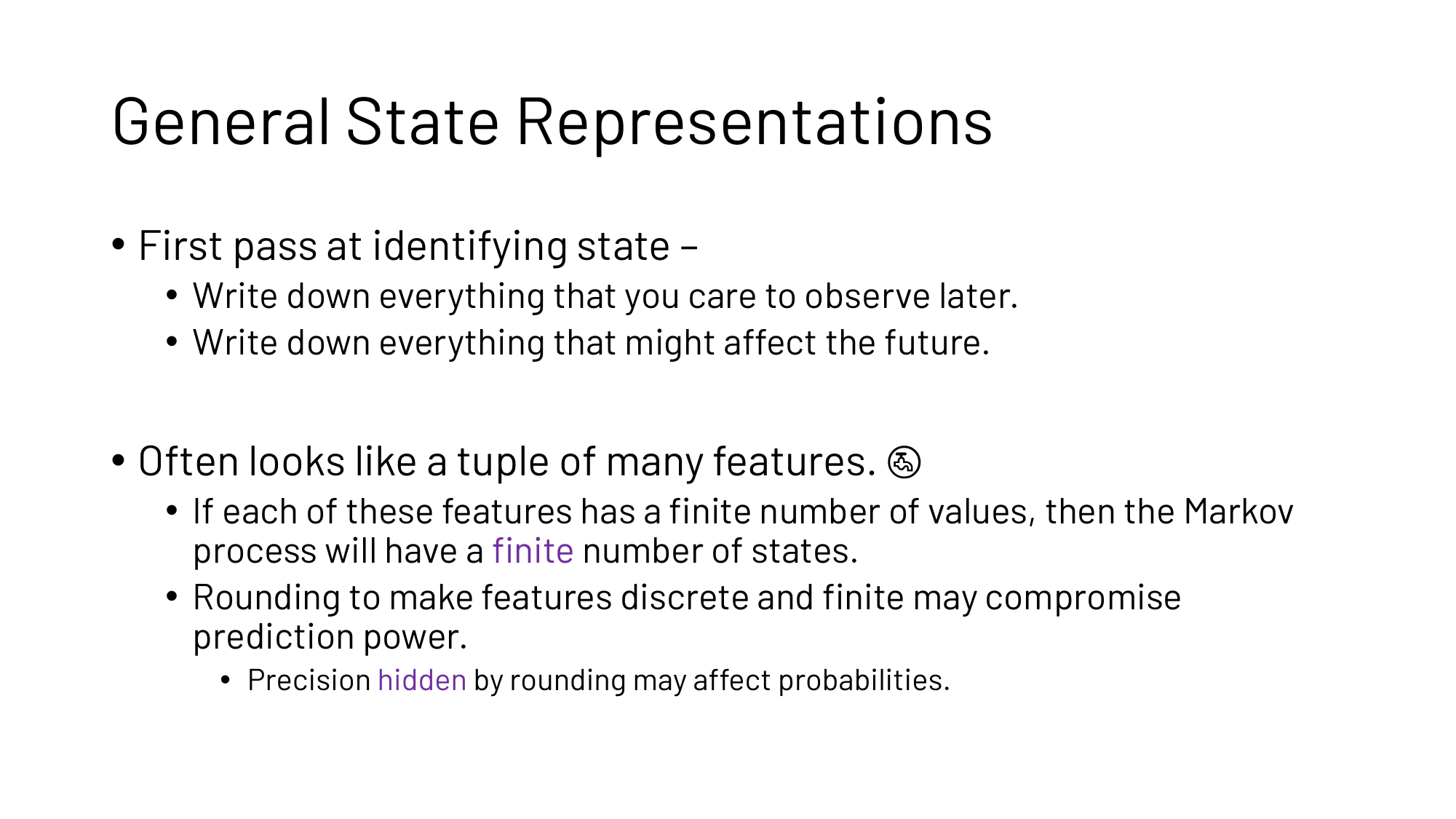

# General State Representations
First pass at identifying state –
Write down everything that you care to observe later.
Write down everything that might affect the future.

Often looks like a tuple of many features. 🚰
If each of these features has a finite number of values, then the Markov process will have a finite number of states.
Rounding to make features discrete and finite may compromise prediction power.
Precision hidden by rounding may affect probabilities.